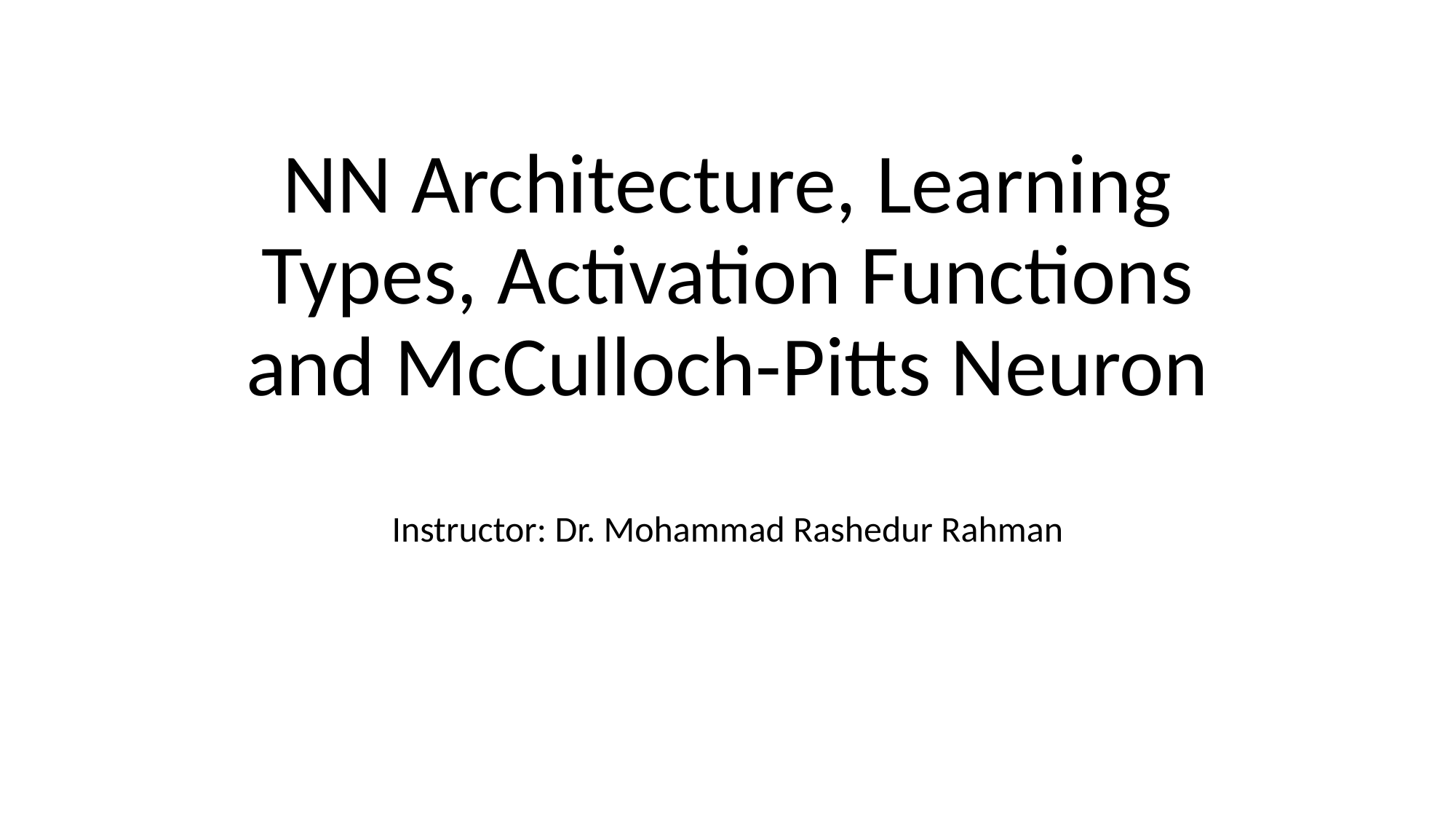

# NN Architecture, Learning Types, Activation Functions and McCulloch-Pitts Neuron
Instructor: Dr. Mohammad Rashedur Rahman